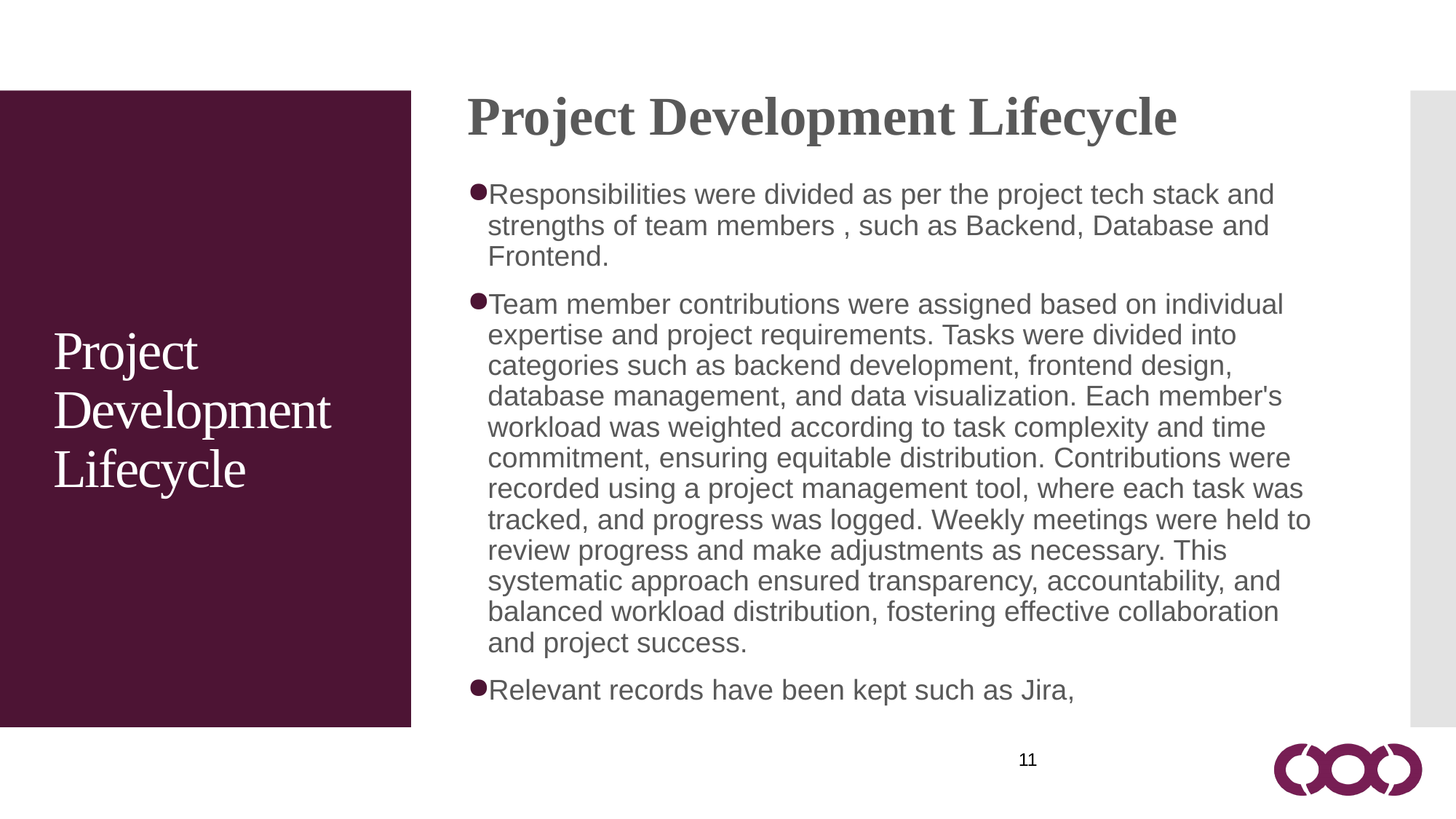

11
Project Development Lifecycle
Responsibilities were divided as per the project tech stack and strengths of team members , such as Backend, Database and Frontend.
Team member contributions were assigned based on individual expertise and project requirements. Tasks were divided into categories such as backend development, frontend design, database management, and data visualization. Each member's workload was weighted according to task complexity and time commitment, ensuring equitable distribution. Contributions were recorded using a project management tool, where each task was tracked, and progress was logged. Weekly meetings were held to review progress and make adjustments as necessary. This systematic approach ensured transparency, accountability, and balanced workload distribution, fostering effective collaboration and project success.
Relevant records have been kept such as Jira,
Project Development Lifecycle